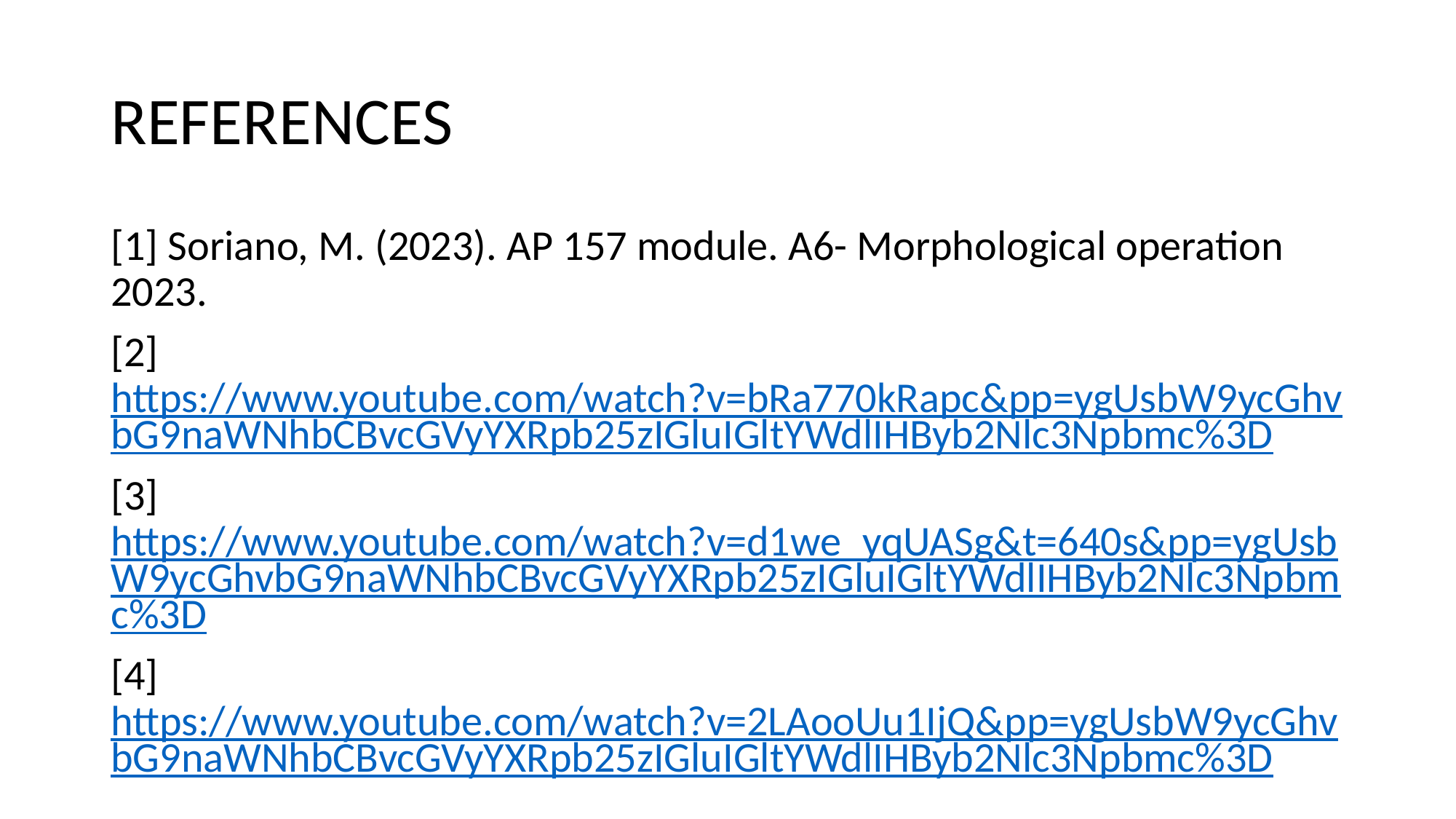

# REFERENCES
[1] Soriano, M. (2023). AP 157 module. A6- Morphological operation 2023.
[2] https://www.youtube.com/watch?v=bRa770kRapc&pp=ygUsbW9ycGhvbG9naWNhbCBvcGVyYXRpb25zIGluIGltYWdlIHByb2Nlc3Npbmc%3D
[3] https://www.youtube.com/watch?v=d1we_yqUASg&t=640s&pp=ygUsbW9ycGhvbG9naWNhbCBvcGVyYXRpb25zIGluIGltYWdlIHByb2Nlc3Npbmc%3D
[4] https://www.youtube.com/watch?v=2LAooUu1IjQ&pp=ygUsbW9ycGhvbG9naWNhbCBvcGVyYXRpb25zIGluIGltYWdlIHByb2Nlc3Npbmc%3D